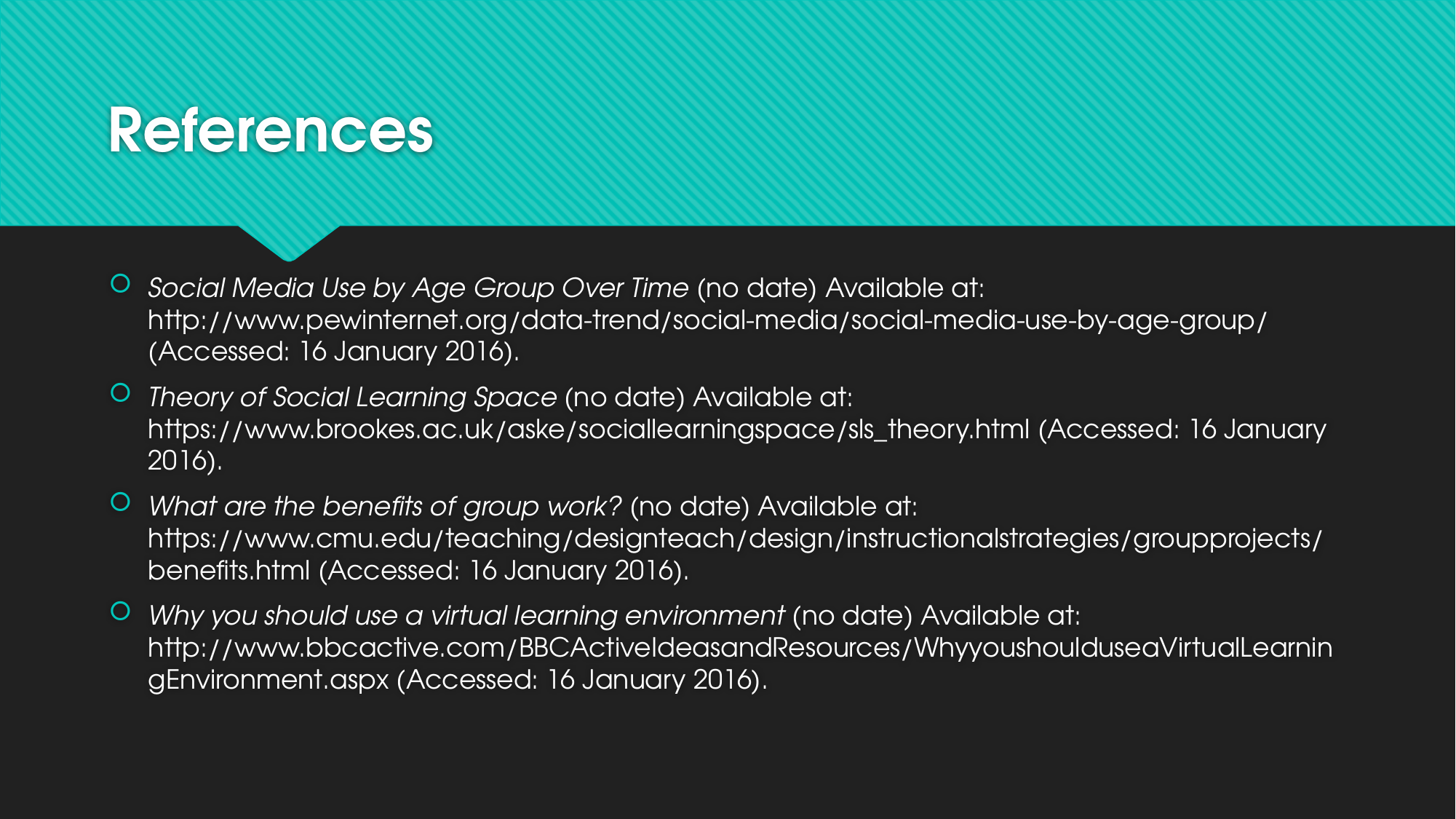

# References
Social Media Use by Age Group Over Time (no date) Available at: http://www.pewinternet.org/data-trend/social-media/social-media-use-by-age-group/ (Accessed: 16 January 2016).
Theory of Social Learning Space (no date) Available at: https://www.brookes.ac.uk/aske/sociallearningspace/sls_theory.html (Accessed: 16 January 2016).
What are the benefits of group work? (no date) Available at: https://www.cmu.edu/teaching/designteach/design/instructionalstrategies/groupprojects/benefits.html (Accessed: 16 January 2016).
Why you should use a virtual learning environment (no date) Available at: http://www.bbcactive.com/BBCActiveIdeasandResources/WhyyoushoulduseaVirtualLearningEnvironment.aspx (Accessed: 16 January 2016).